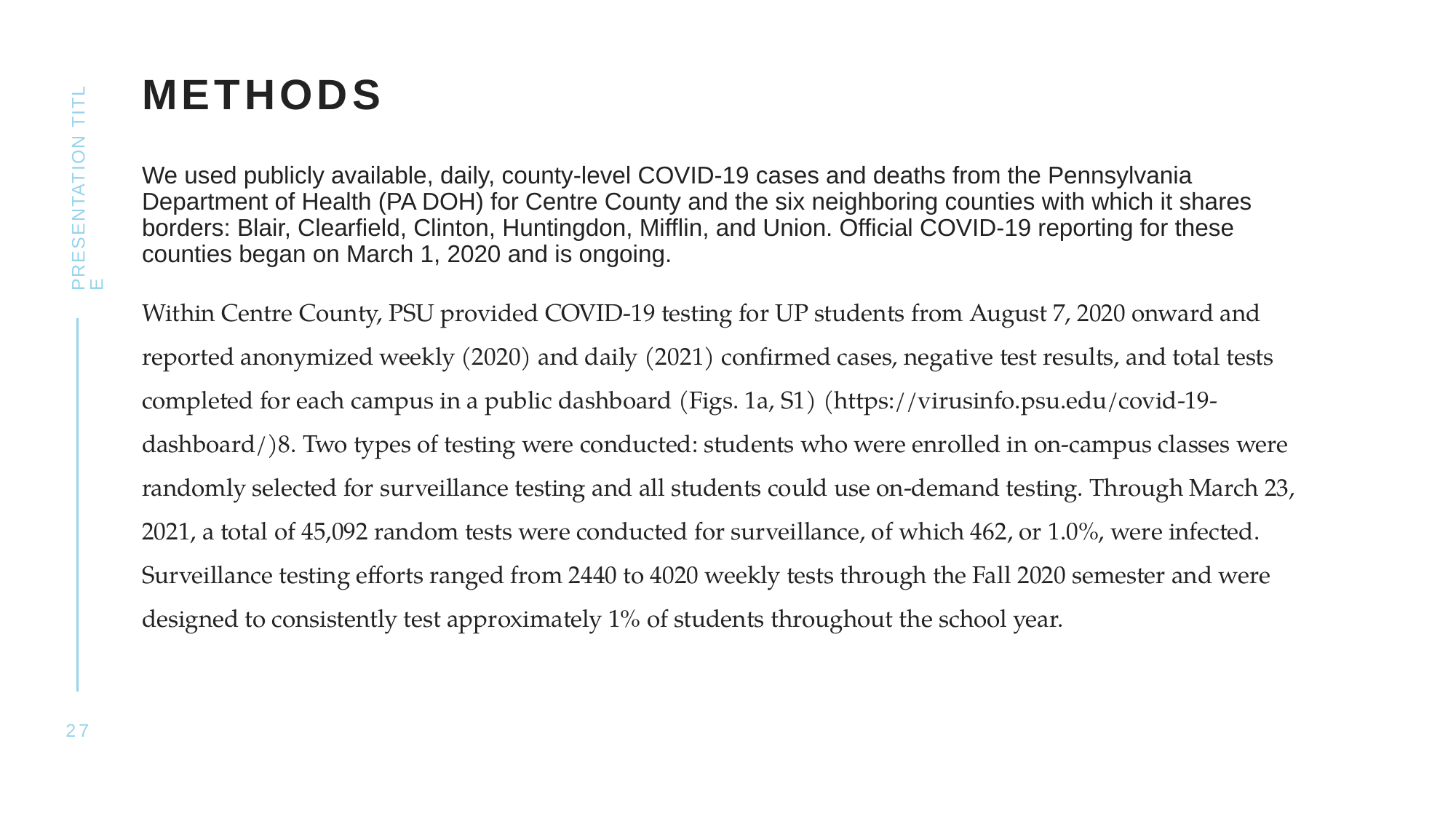

# Methods
We used publicly available, daily, county-level COVID-19 cases and deaths from the Pennsylvania Department of Health (PA DOH) for Centre County and the six neighboring counties with which it shares borders: Blair, Clearfield, Clinton, Huntingdon, Mifflin, and Union. Official COVID-19 reporting for these counties began on March 1, 2020 and is ongoing.
Within Centre County, PSU provided COVID-19 testing for UP students from August 7, 2020 onward and reported anonymized weekly (2020) and daily (2021) confirmed cases, negative test results, and total tests completed for each campus in a public dashboard (Figs. 1a, S1) (https://virusinfo.psu.edu/covid-19-dashboard/)8. Two types of testing were conducted: students who were enrolled in on-campus classes were randomly selected for surveillance testing and all students could use on-demand testing. Through March 23, 2021, a total of 45,092 random tests were conducted for surveillance, of which 462, or 1.0%, were infected. Surveillance testing efforts ranged from 2440 to 4020 weekly tests through the Fall 2020 semester and were designed to consistently test approximately 1% of students throughout the school year.

presentation title
27